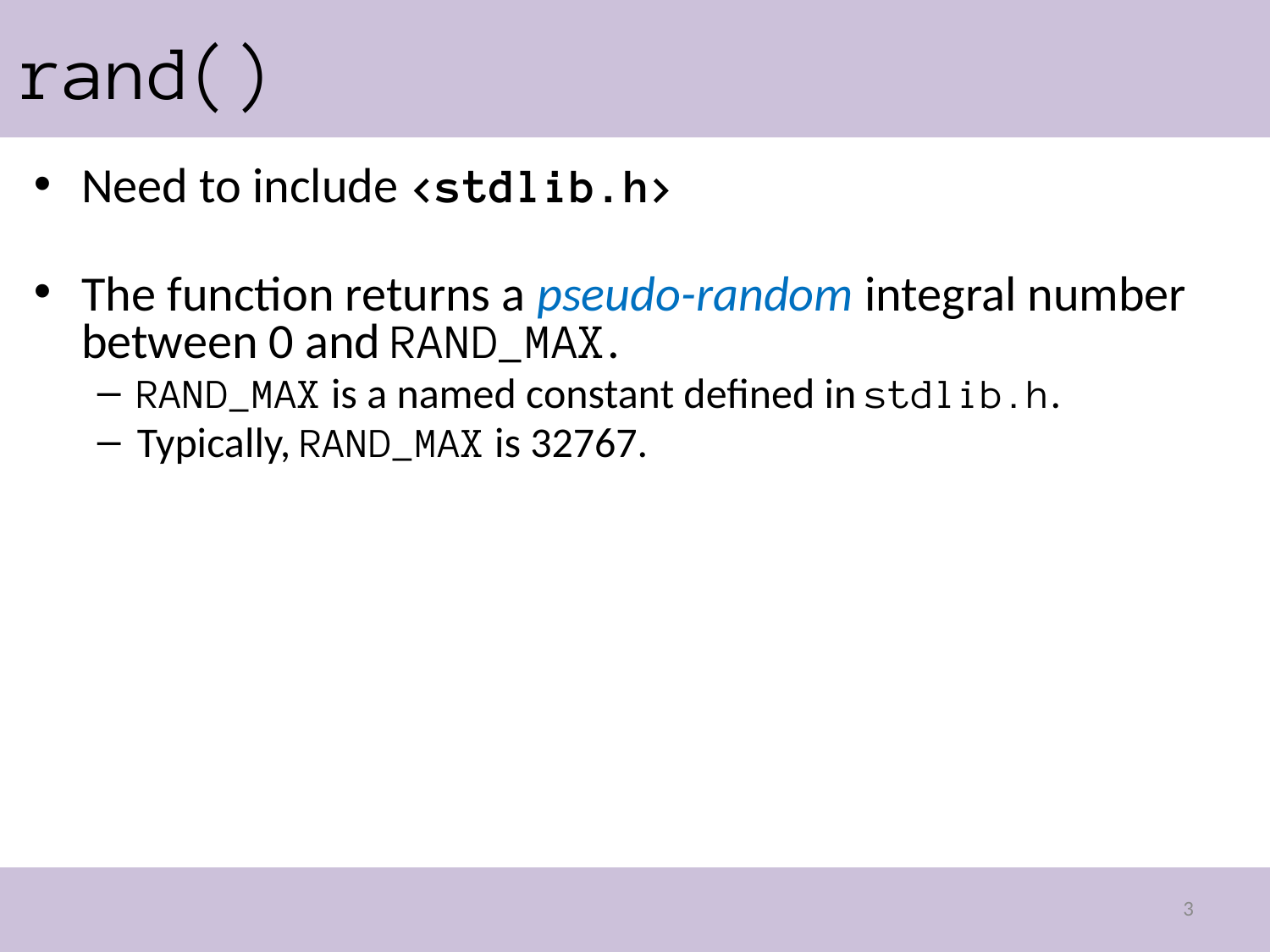

# rand()
Need to include <stdlib.h>

The function returns a pseudo-random integral number between 0 and RAND_MAX.
RAND_MAX is a named constant defined in stdlib.h.
Typically, RAND_MAX is 32767.
3